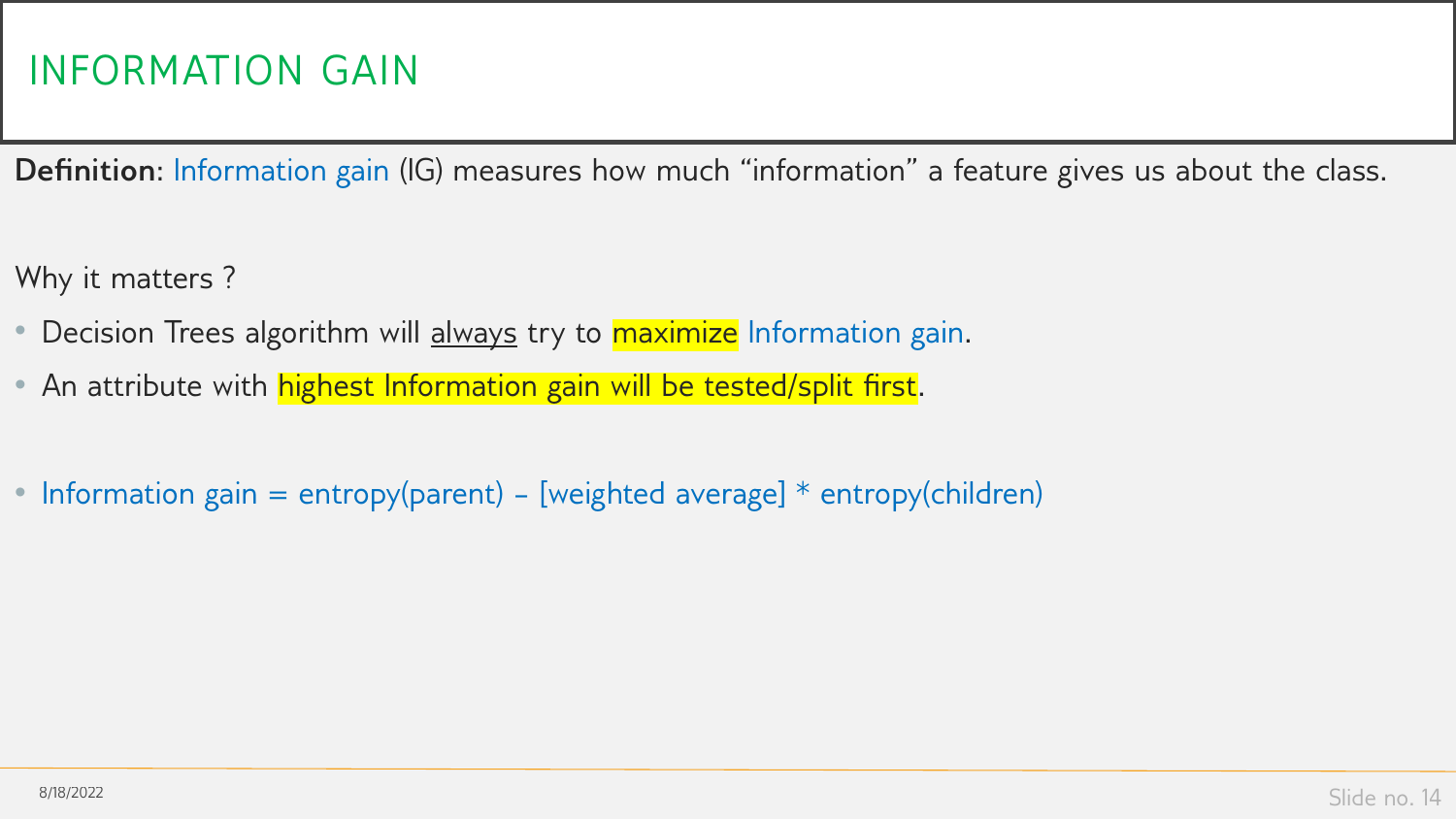

# Information gain
Definition: Information gain (IG) measures how much “information” a feature gives us about the class.

Why it matters ?
Decision Trees algorithm will always try to maximize Information gain.
An attribute with highest Information gain will be tested/split first.

Information gain = entropy(parent) – [weighted average] * entropy(children)
8/18/2022
Slide no. 14